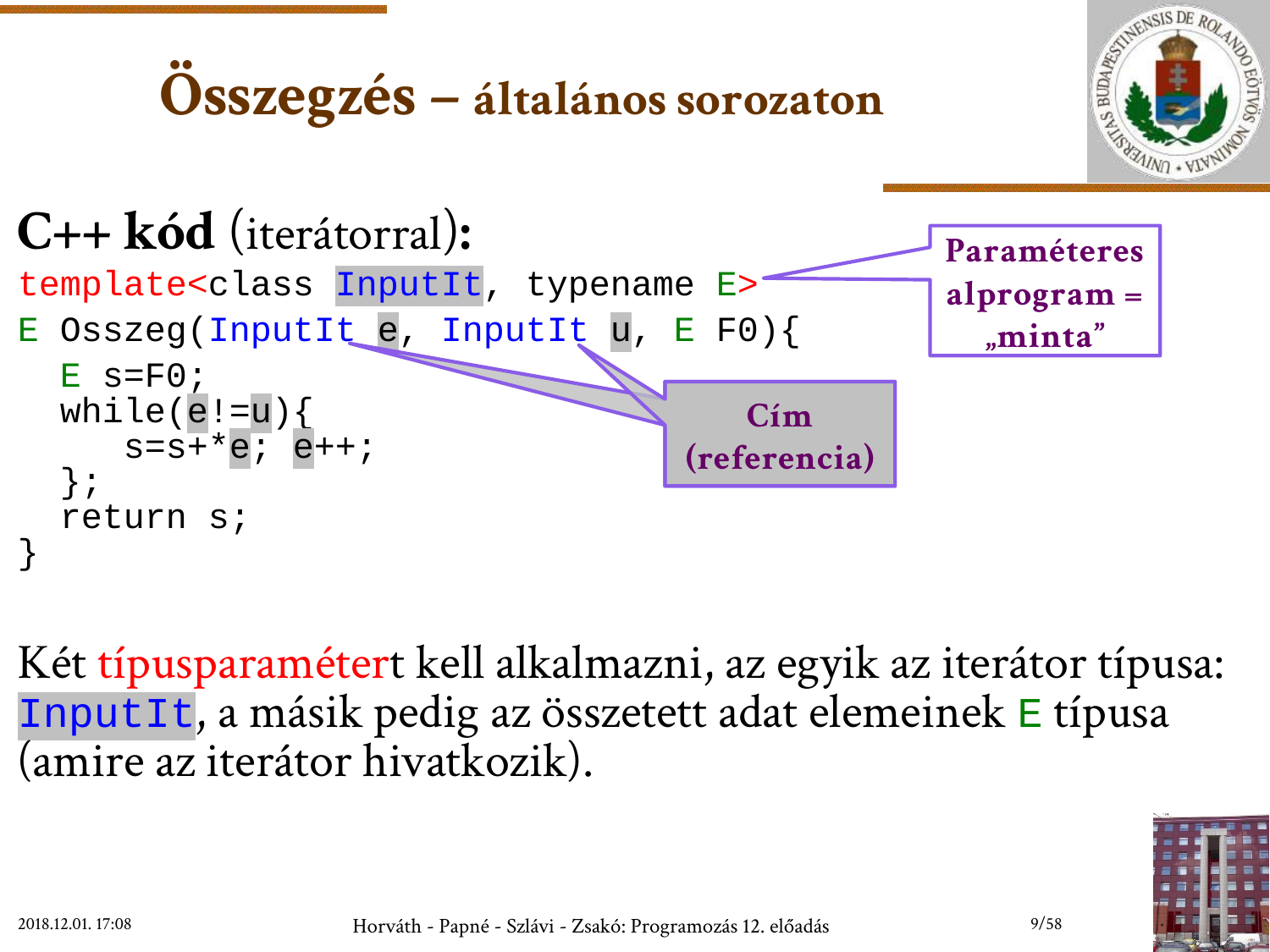

# Összegzés – általános sorozaton
C++ kód (iterátorral):
template<class InputIt, typename E>
E Osszeg(InputIt e, InputIt u, E F0){
  E s=F0;
  while(e!=u){
     s=s+*e; e++;
  };
  return s;
}

Két típusparamétert kell alkalmazni, az egyik az iterátor típusa: InputIt, a másik pedig az összetett adat elemeinek E típusa (amire az iterátor hivatkozik).
Paraméteres alprogram = „minta”
Cím (referencia)
Cím (referencia)
2018.12.01. 17:08
Horváth - Papné - Szlávi - Zsakó: Programozás 12. előadás
9/58